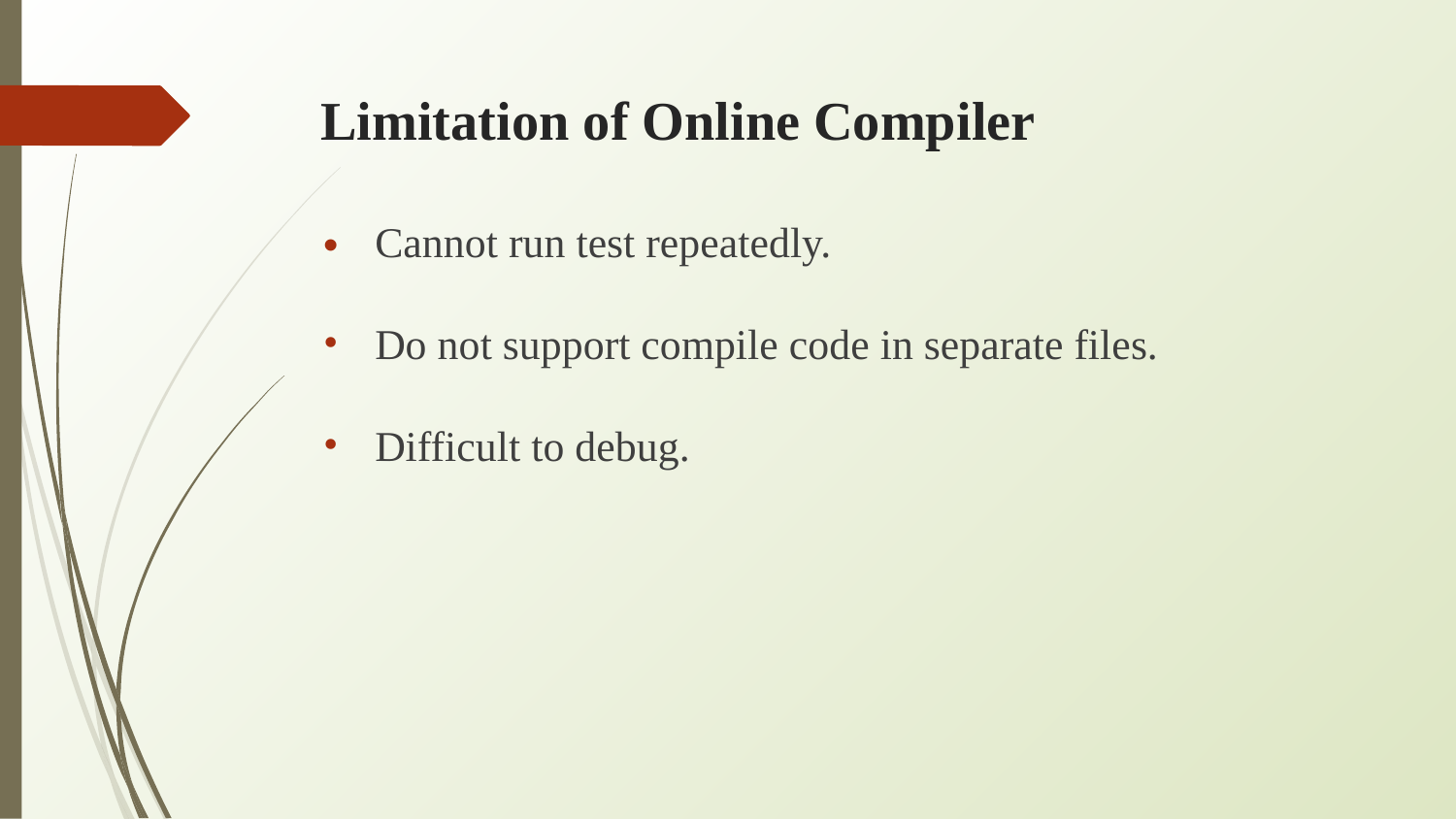

# Limitation of Online Compiler
Cannot run test repeatedly.

Do not support compile code in separate files.

Difficult to debug.